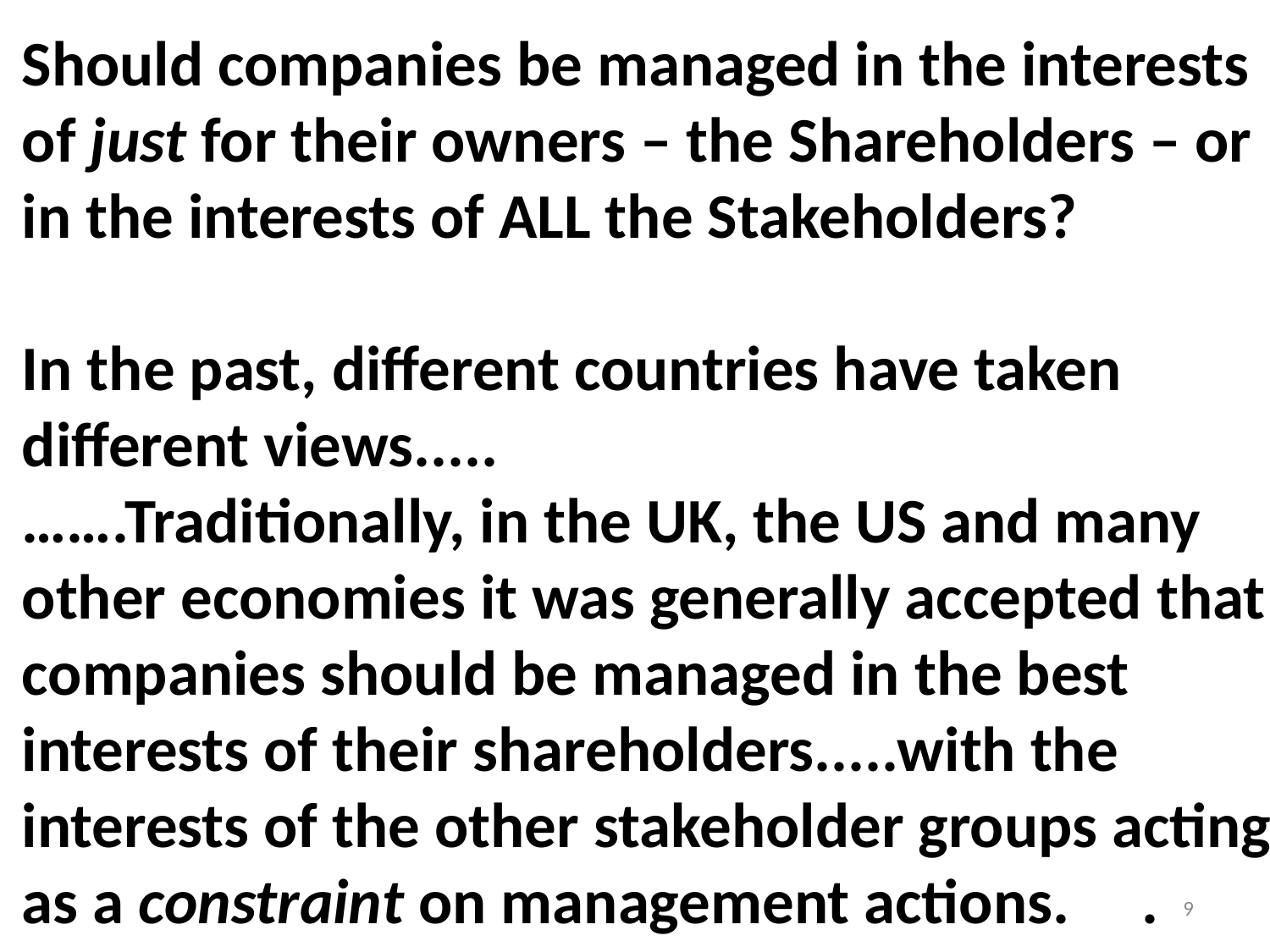

Should companies be managed in the interests
of just for their owners – the Shareholders – or
in the interests of ALL the Stakeholders?

In the past, different countries have taken
different views.....
…….Traditionally, in the UK, the US and many
other economies it was generally accepted that
companies should be managed in the best
interests of their shareholders.....with the
interests of the other stakeholder groups acting
as a constraint on management actions.     .
9